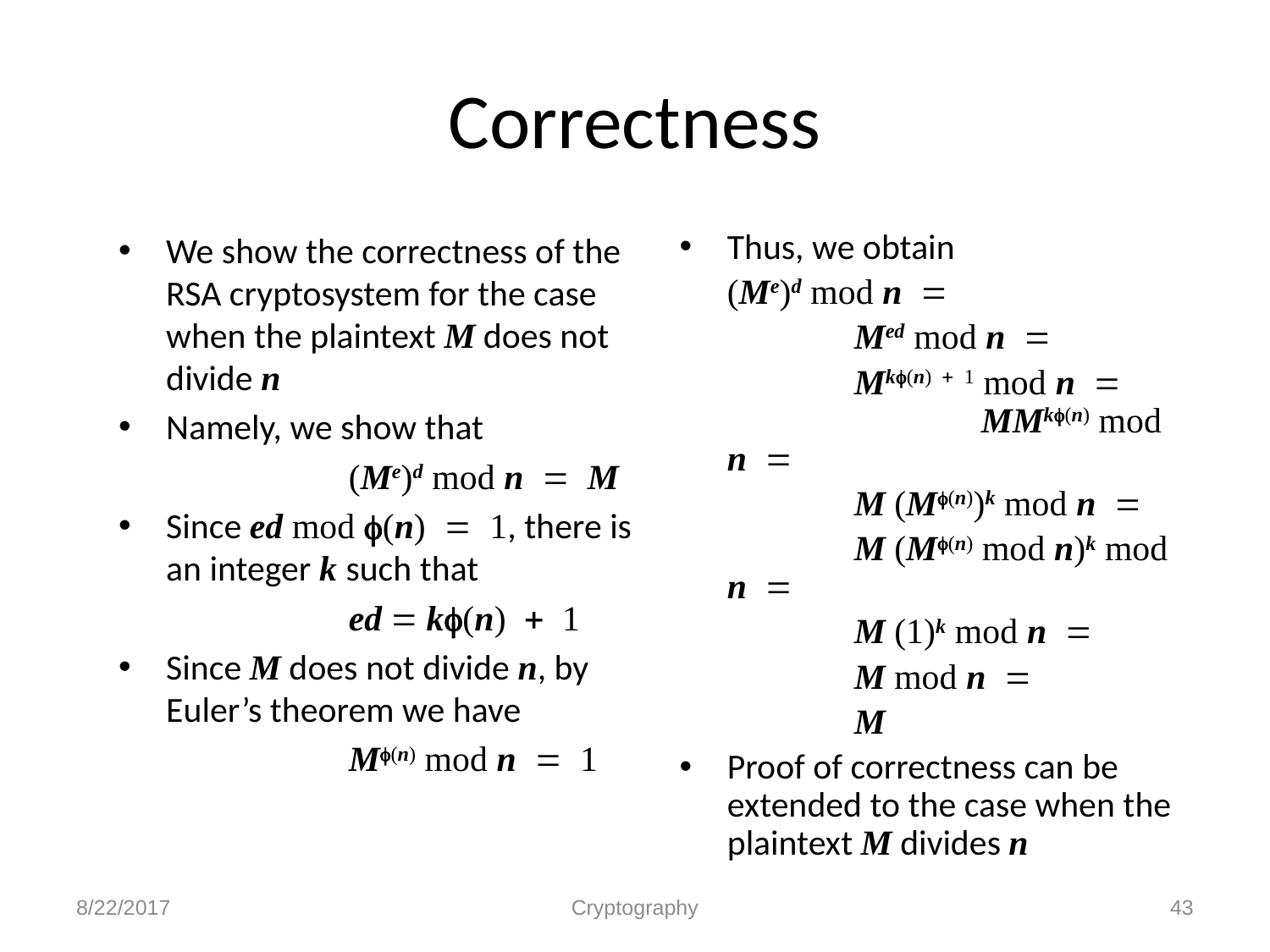

# Correctness
We show the correctness of the RSA cryptosystem for the case when the plaintext M does not divide n
Namely, we show that
		(Me)d mod n = M
Since ed mod φ(n) = 1, there is an integer k such that
		ed = kφ(n) + 1
Since M does not divide n, by Euler’s theorem we have
		Mφ(n) mod n = 1
Thus, we obtain
	(Me)d mod n =
		Med mod n =
		Mkφ(n) + 1 mod n =		MMkφ(n) mod n =
		M (Mφ(n))k mod n =
		M (Mφ(n) mod n)k mod n =
		M (1)k mod n =
		M mod n =
		M
Proof of correctness can be extended to the case when the plaintext M divides n
8/22/2017
Cryptography
43